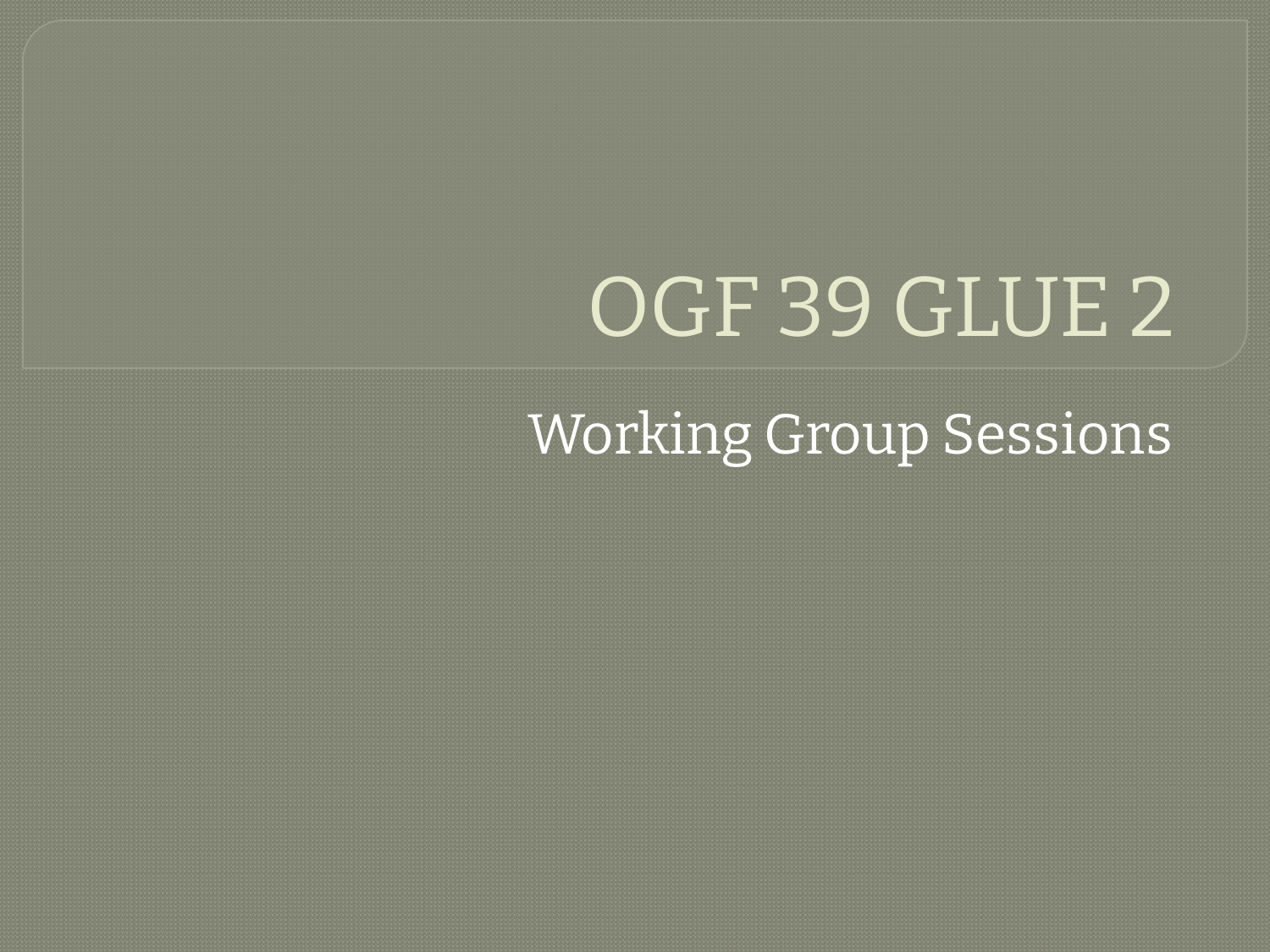

# OGF 39 GLUE 2
Working Group Sessions